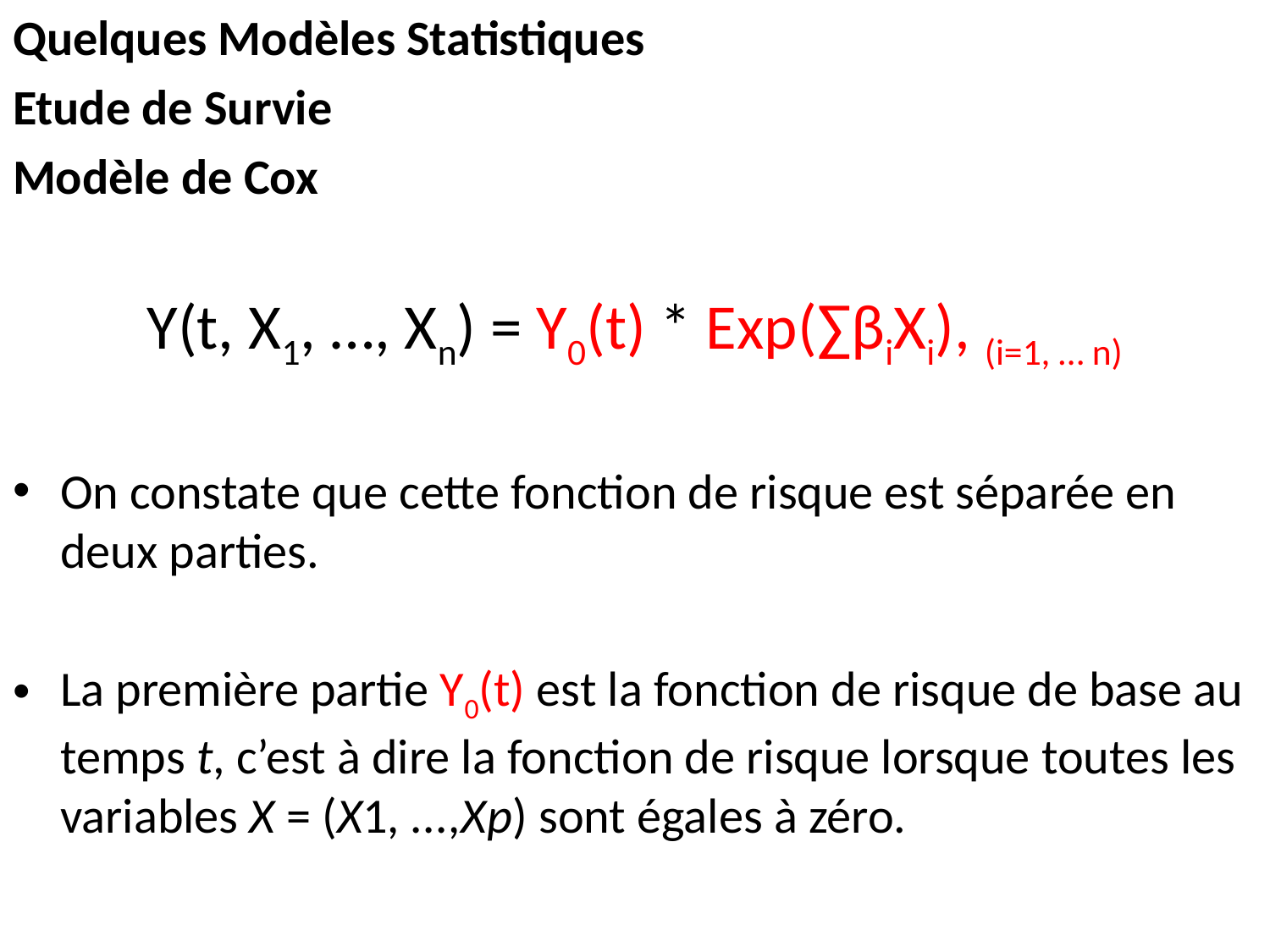

Quelques Modèles Statistiques
Etude de Survie
Modèle de Cox

Y(t, X1, …, Xn) = Y0(t) * Exp(∑βiXi), (i=1, … n)

On constate que cette fonction de risque est séparée en deux parties.

La première partie Y0(t) est la fonction de risque de base au temps t, c’est à dire la fonction de risque lorsque toutes les variables X = (X1, ...,Xp) sont égales à zéro.